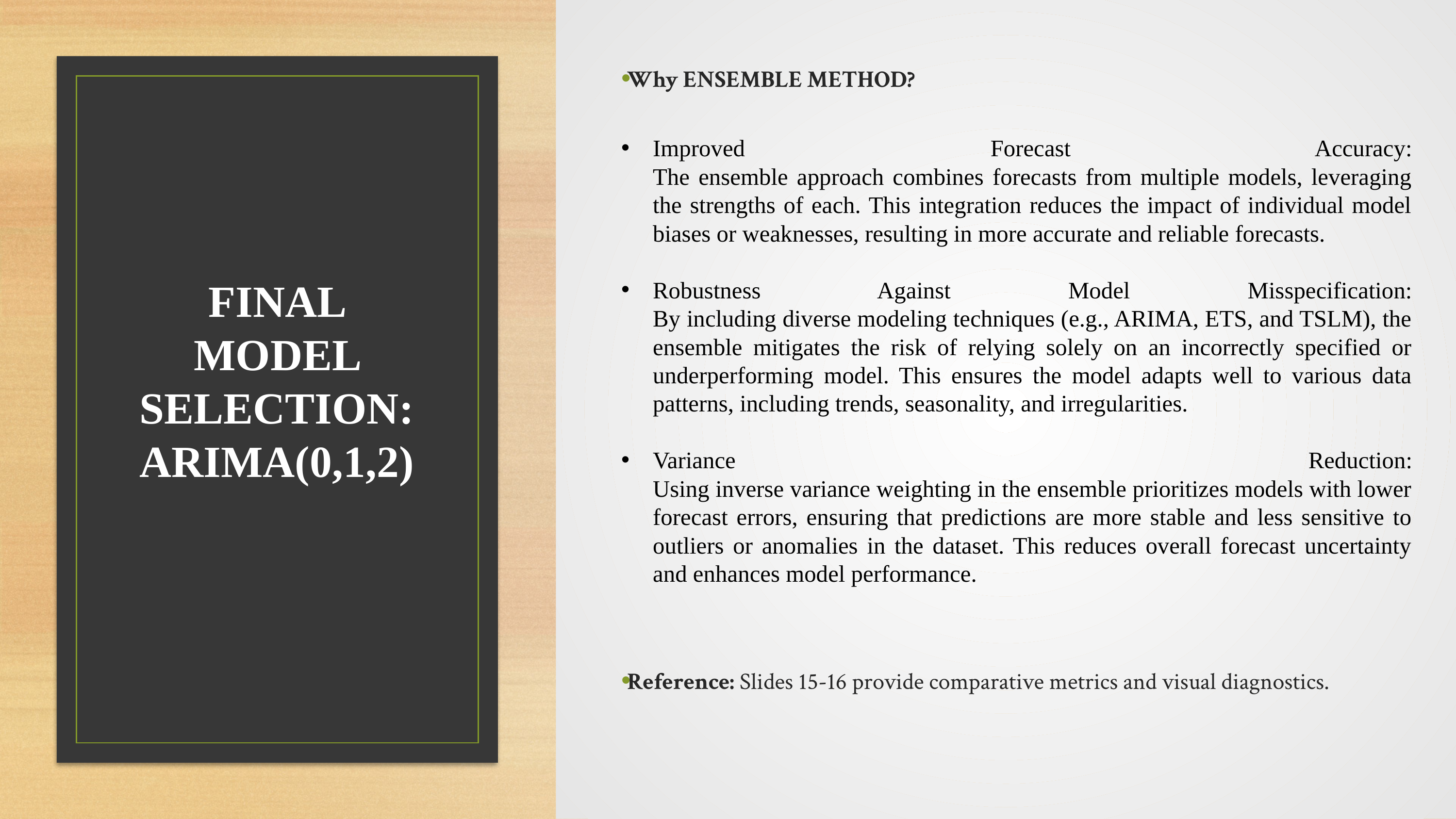

Why ENSEMBLE METHOD?

Improved Forecast Accuracy:
The ensemble approach combines forecasts from multiple models, leveraging the strengths of each. This integration reduces the impact of individual model biases or weaknesses, resulting in more accurate and reliable forecasts.

Robustness Against Model Misspecification:
By including diverse modeling techniques (e.g., ARIMA, ETS, and TSLM), the ensemble mitigates the risk of relying solely on an incorrectly specified or underperforming model. This ensures the model adapts well to various data patterns, including trends, seasonality, and irregularities.

Variance Reduction:
Using inverse variance weighting in the ensemble prioritizes models with lower forecast errors, ensuring that predictions are more stable and less sensitive to outliers or anomalies in the dataset. This reduces overall forecast uncertainty and enhances model performance.

Reference: Slides 15-16 provide comparative metrics and visual diagnostics.

FINAL MODEL SELECTION: ARIMA(0,1,2)